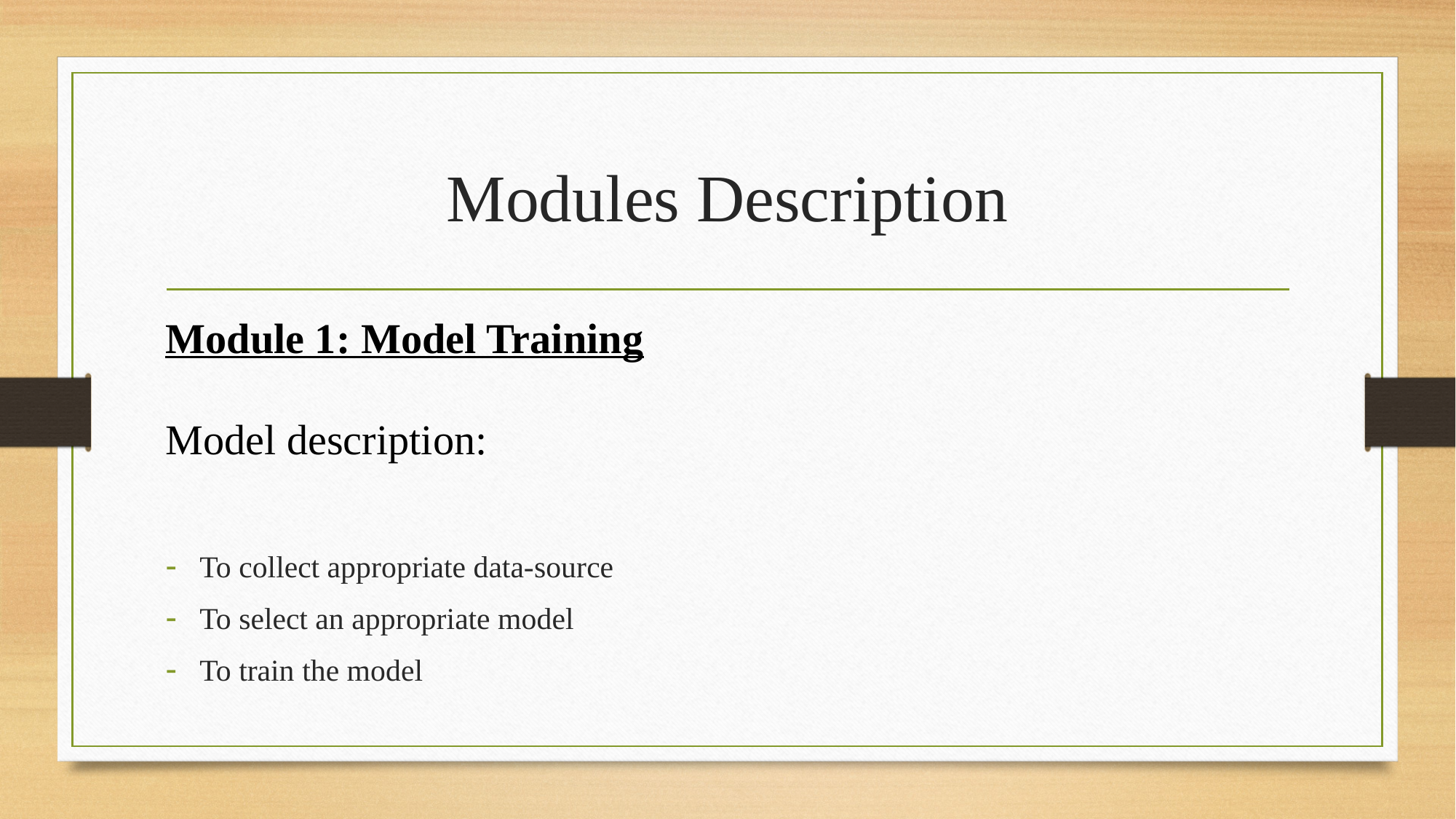

# Modules Description
Module 1: Model Training
Model description:

To collect appropriate data-source
To select an appropriate model
To train the model